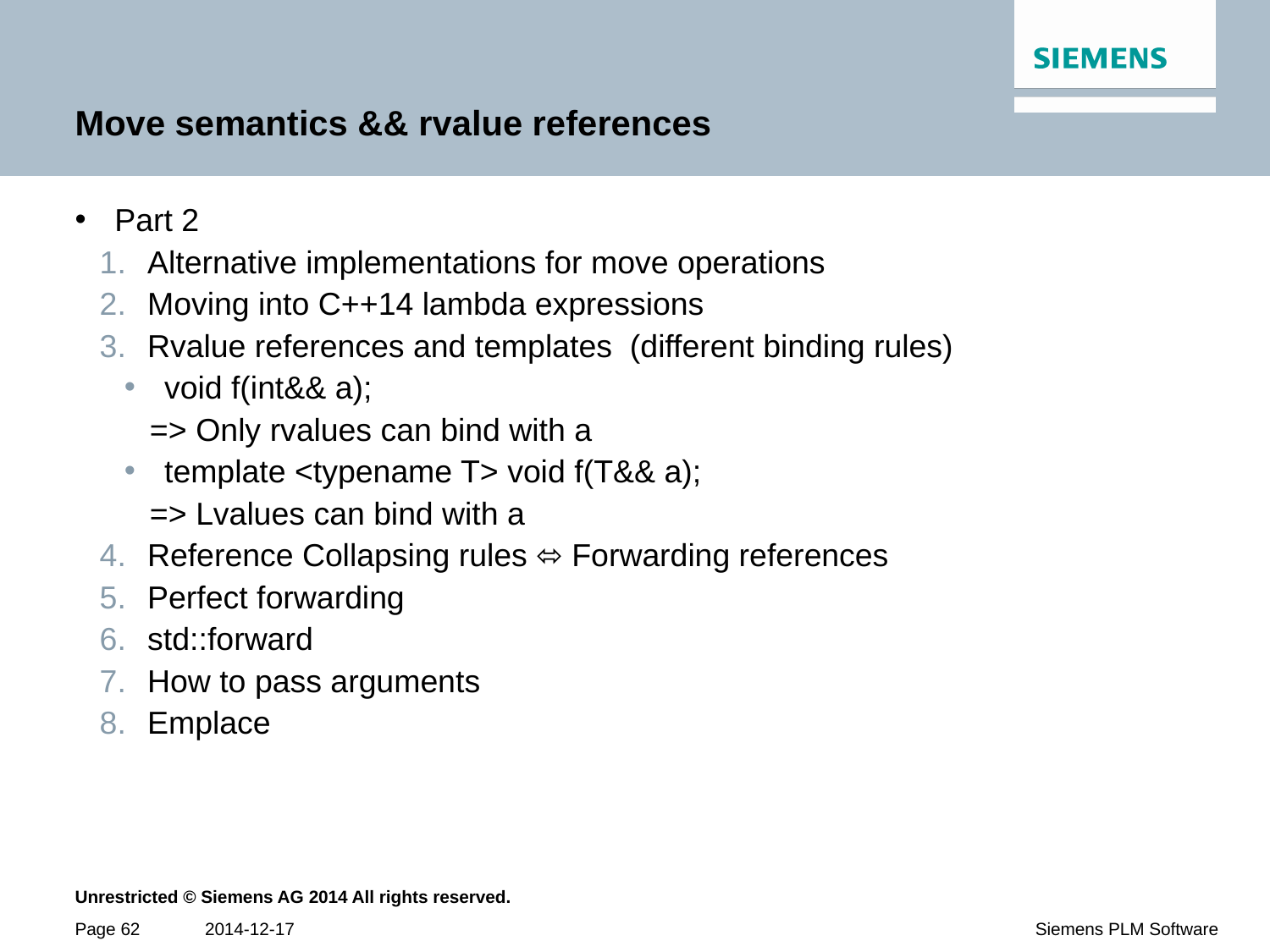

# Move semantics && rvalue references
Part 2
Alternative implementations for move operations
Moving into C++14 lambda expressions
Rvalue references and templates  (different binding rules)
void f(int&& a);
	=> Only rvalues can bind with a
template <typename T> void f(T&& a);
	=> Lvalues can bind with a
Reference Collapsing rules ⬄ Forwarding references
Perfect forwarding
std::forward
How to pass arguments
Emplace